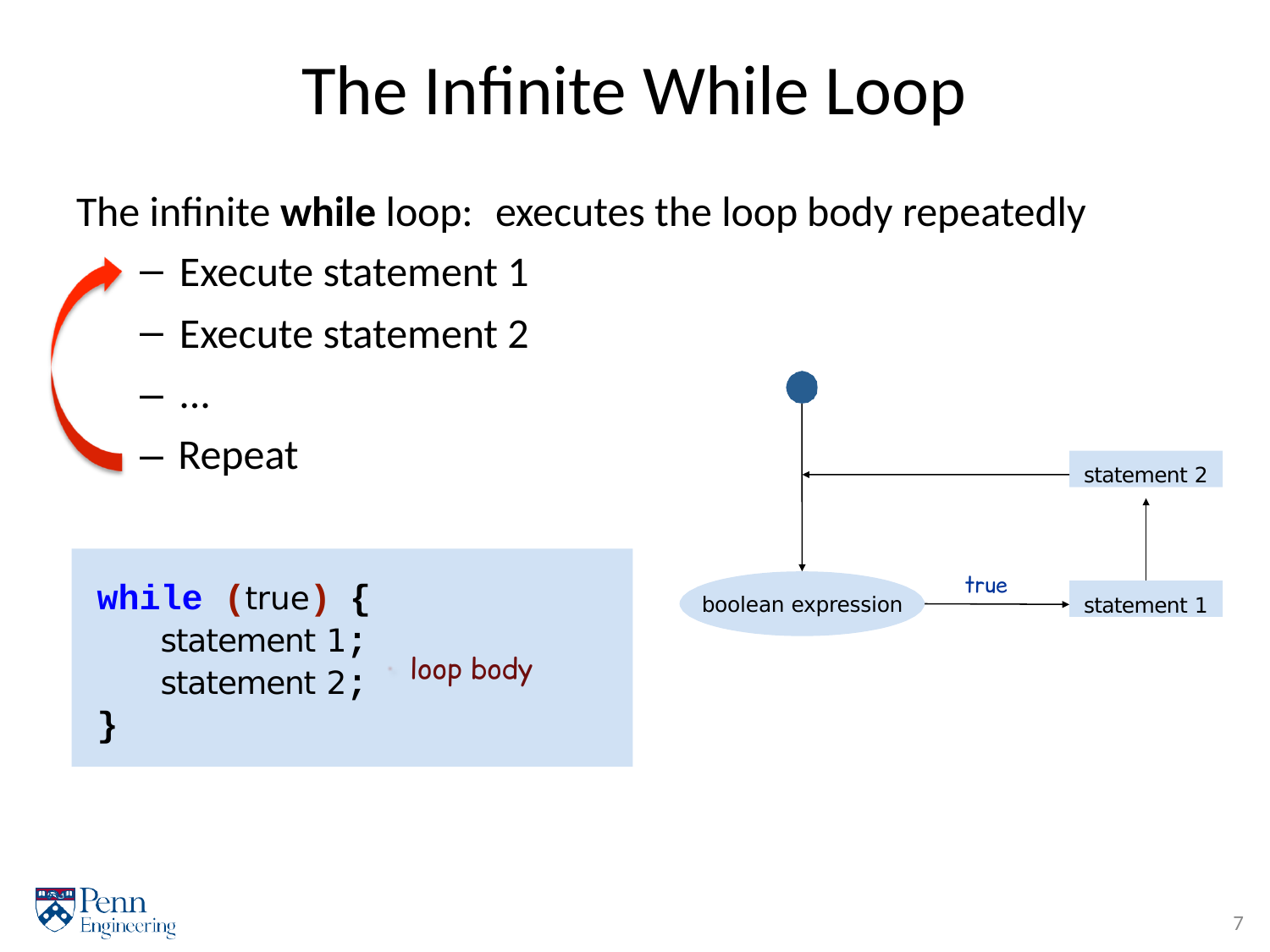

# The Inﬁnite While Loop
The inﬁnite while loop:	executes the loop body repeatedly
Execute statement 1
Execute statement 2

– ...
– Repeat

statement 2

true
while	(true)	{
statement 1;
statement 2;
}
statement 1
boolean expression

loop body
7